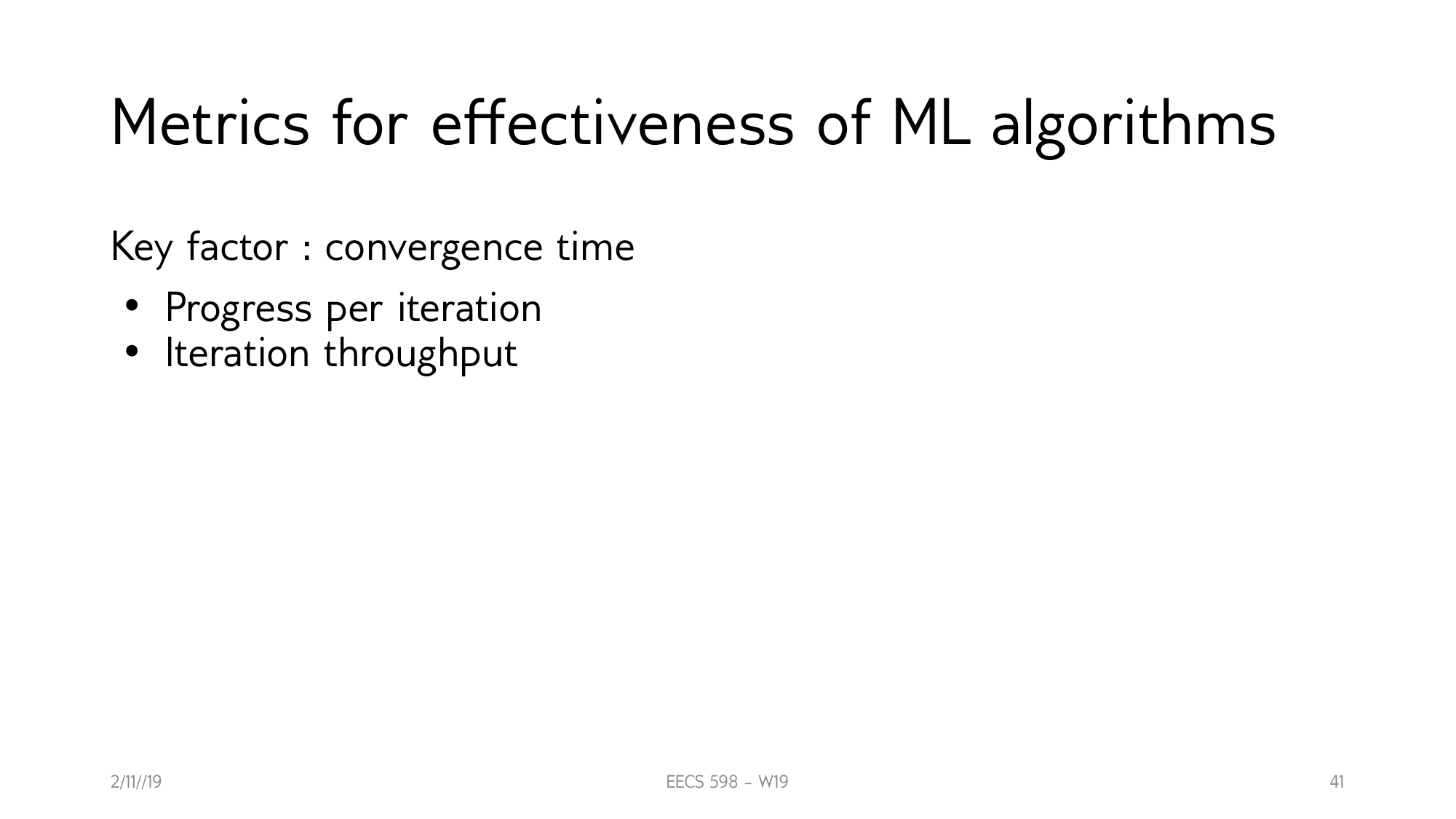

# Metrics for effectiveness of ML algorithms
Key factor : convergence time
Progress per iteration
Iteration throughput
2/11//19
EECS 598 – W19
41